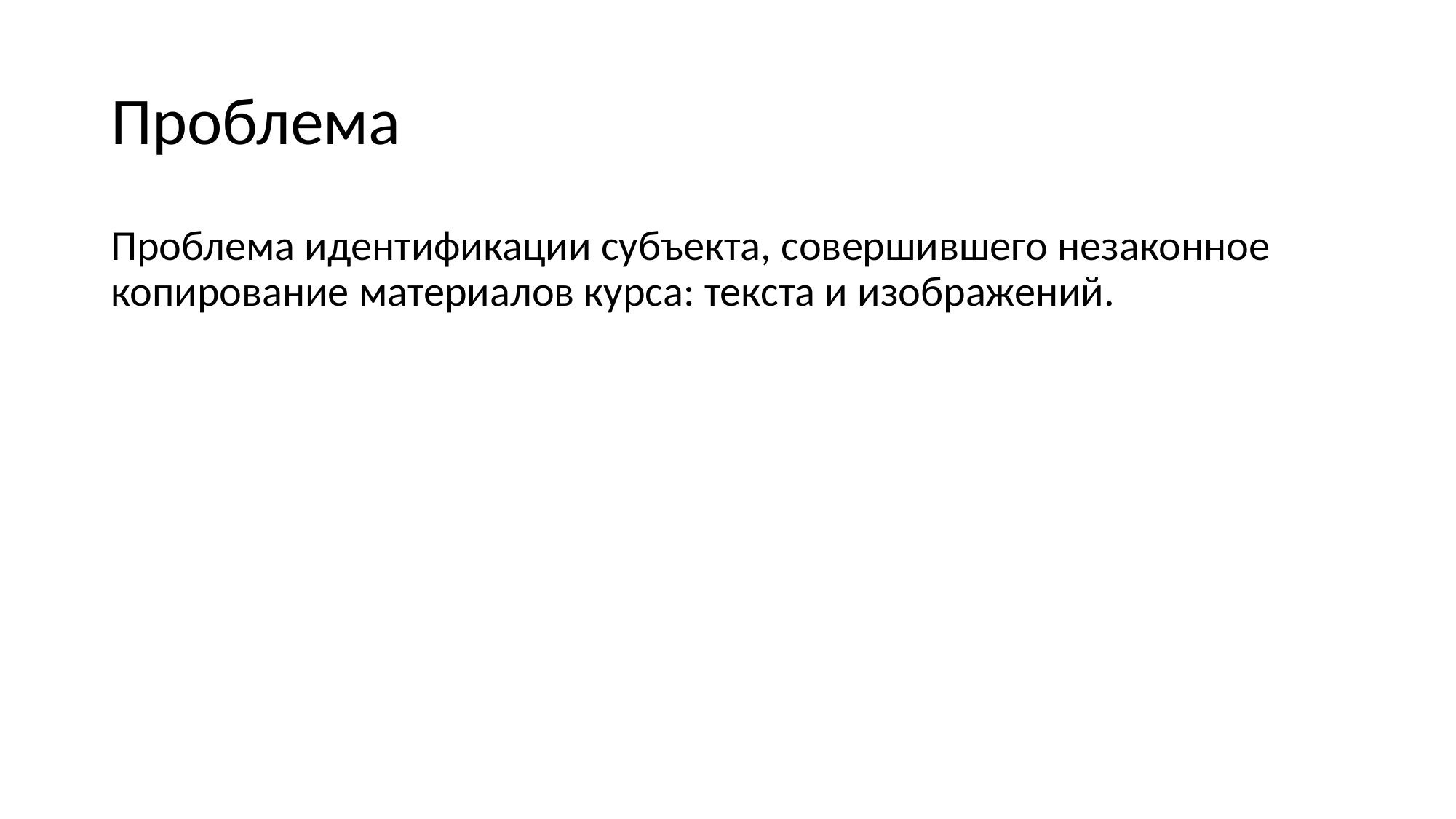

# Проблема
Проблема идентификации субъекта, совершившего незаконное копирование материалов курса: текста и изображений.